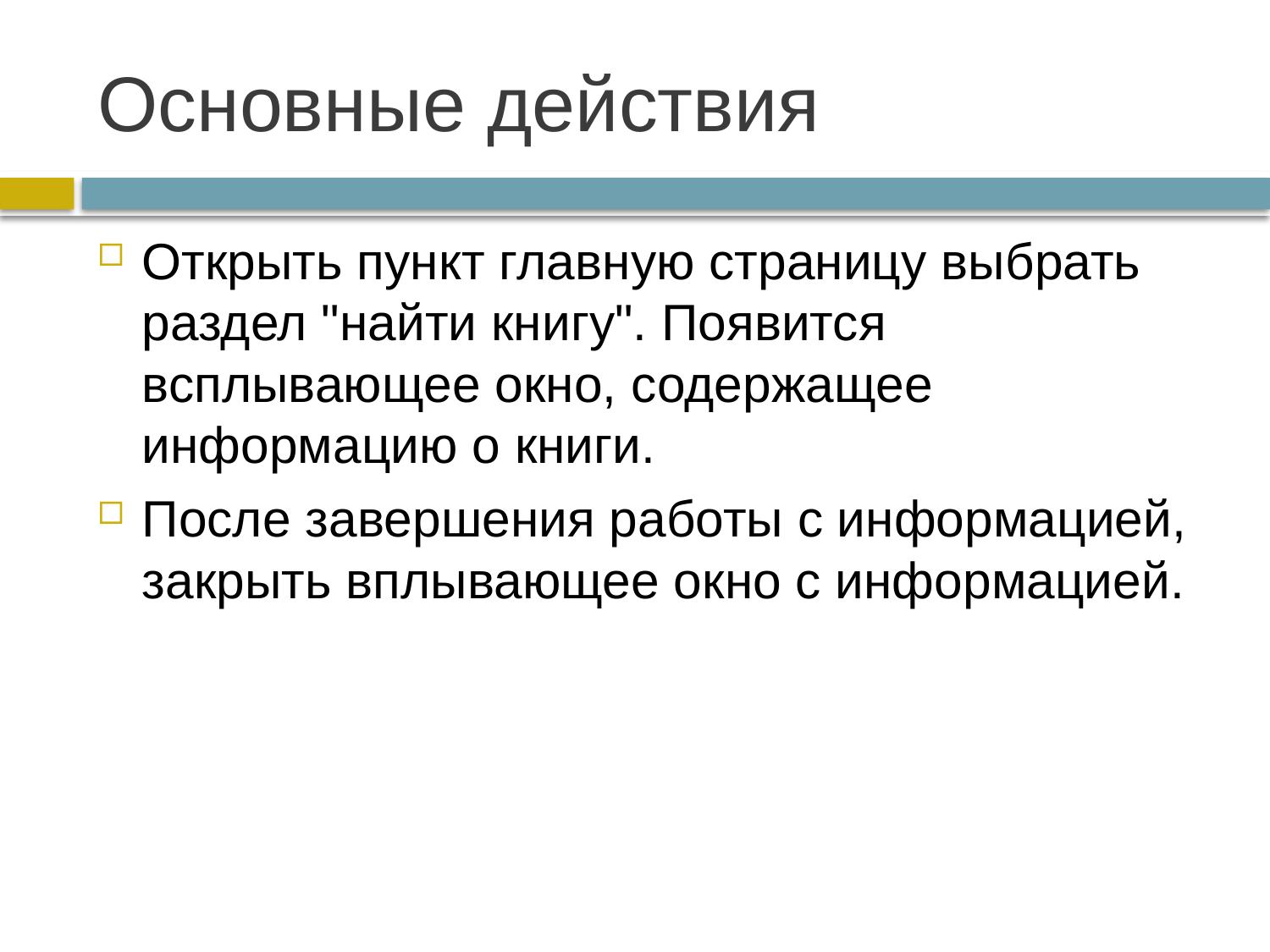

# Основные действия
Открыть пункт главную страницу выбрать раздел "найти книгу". Появится всплывающее окно, содержащее информацию о книги.
После завершения работы с информацией, закрыть вплывающее окно с информацией.